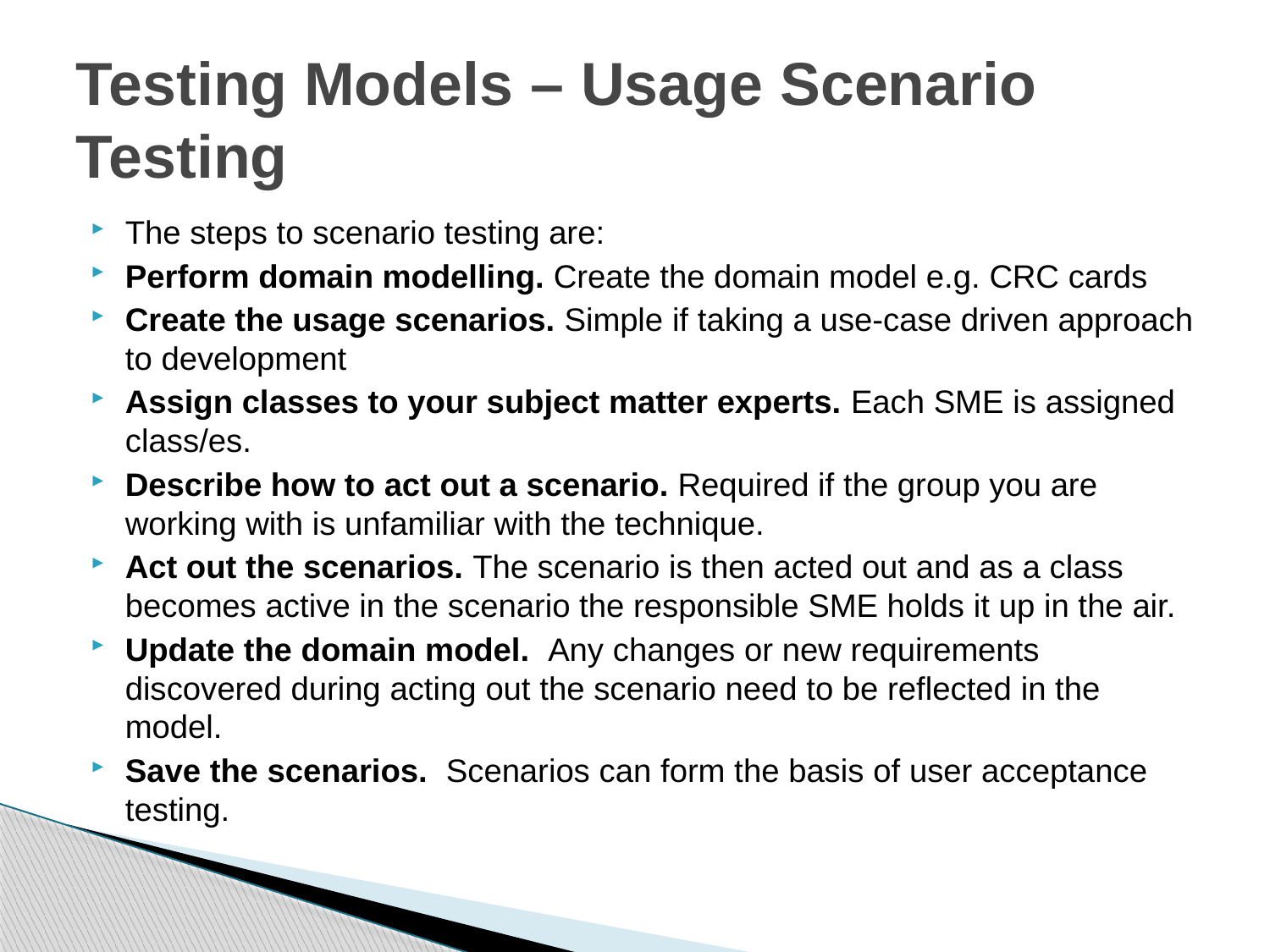

# Testing Models – Usage Scenario Testing
The steps to scenario testing are:
Perform domain modelling. Create the domain model e.g. CRC cards
Create the usage scenarios. Simple if taking a use-case driven approach to development
Assign classes to your subject matter experts. Each SME is assigned class/es.
Describe how to act out a scenario. Required if the group you are working with is unfamiliar with the technique.
Act out the scenarios. The scenario is then acted out and as a class becomes active in the scenario the responsible SME holds it up in the air.
Update the domain model.  Any changes or new requirements discovered during acting out the scenario need to be reflected in the model.
Save the scenarios.  Scenarios can form the basis of user acceptance testing.